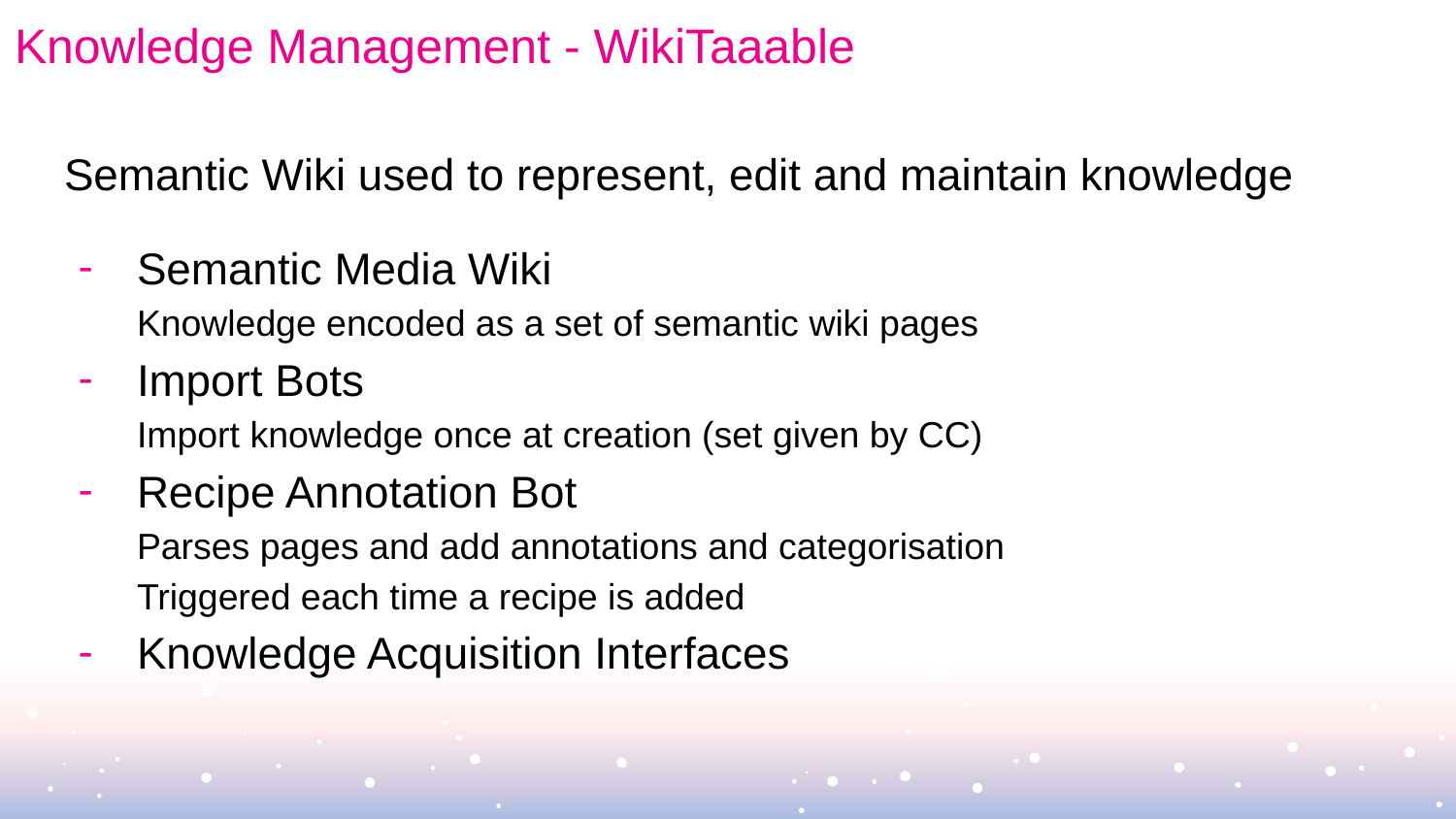

# Knowledge Management - WikiTaaable
Semantic Wiki used to represent, edit and maintain knowledge
Semantic Media Wiki
Knowledge encoded as a set of semantic wiki pages
Import Bots
Import knowledge once at creation (set given by CC)
Recipe Annotation Bot
Parses pages and add annotations and categorisation
Triggered each time a recipe is added
Knowledge Acquisition Interfaces